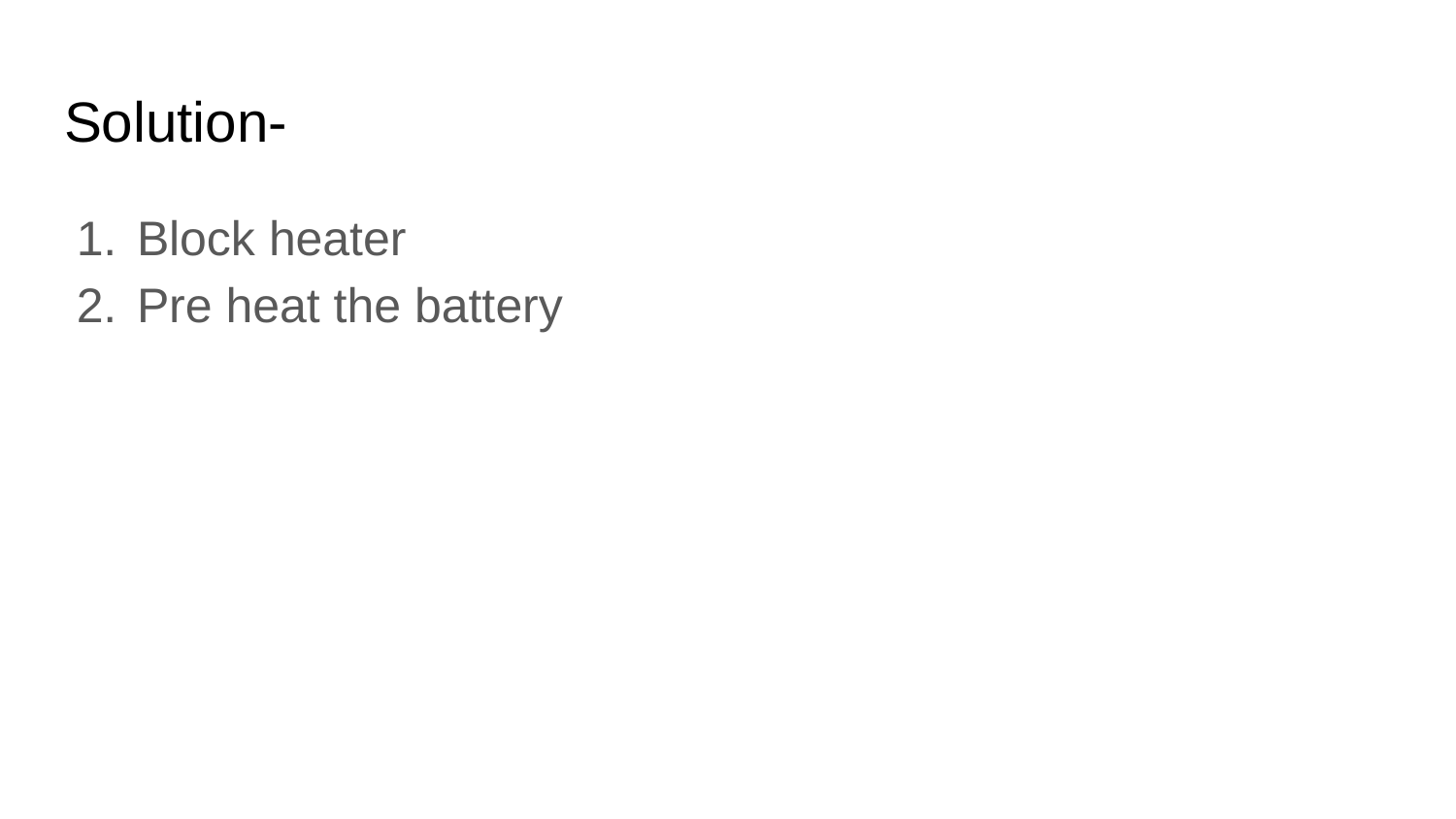

# Solution-
Block heater
Pre heat the battery